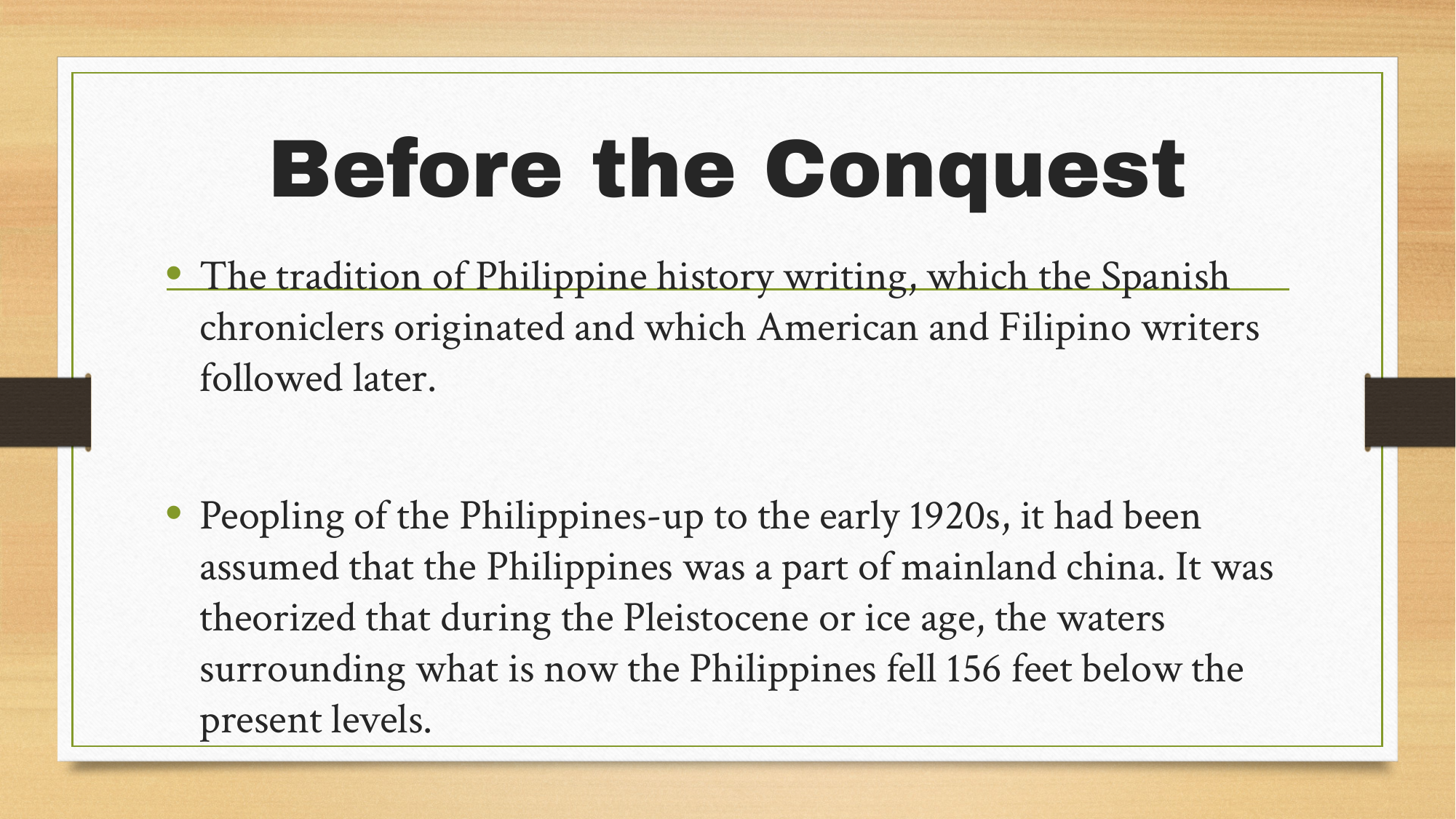

# Before the Conquest
The tradition of Philippine history writing, which the Spanish chroniclers originated and which American and Filipino writers followed later.

Peopling of the Philippines-up to the early 1920s, it had been assumed that the Philippines was a part of mainland china. It was theorized that during the Pleistocene or ice age, the waters surrounding what is now the Philippines fell 156 feet below the present levels.